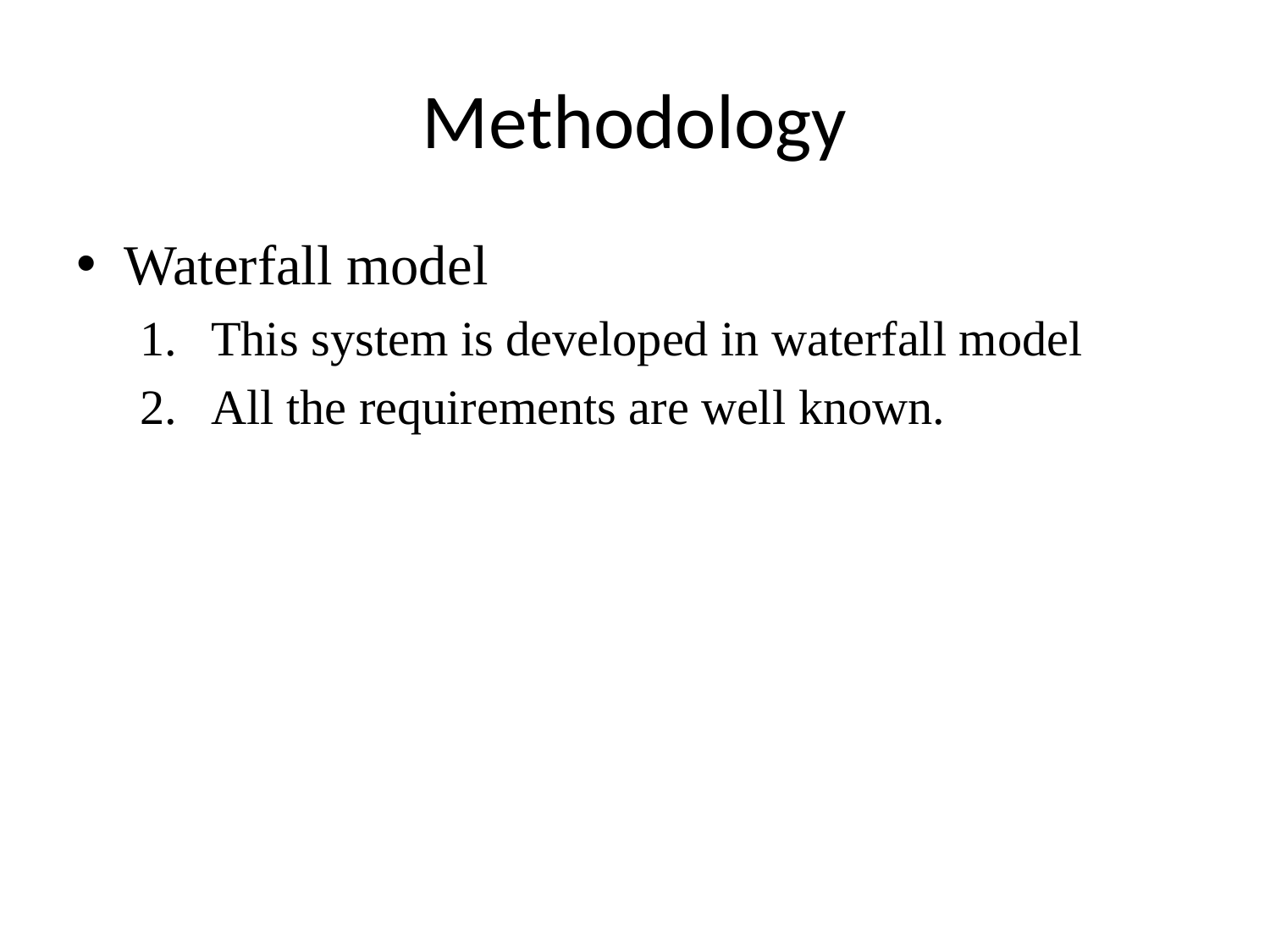

# Methodology
Waterfall model
This system is developed in waterfall model
All the requirements are well known.